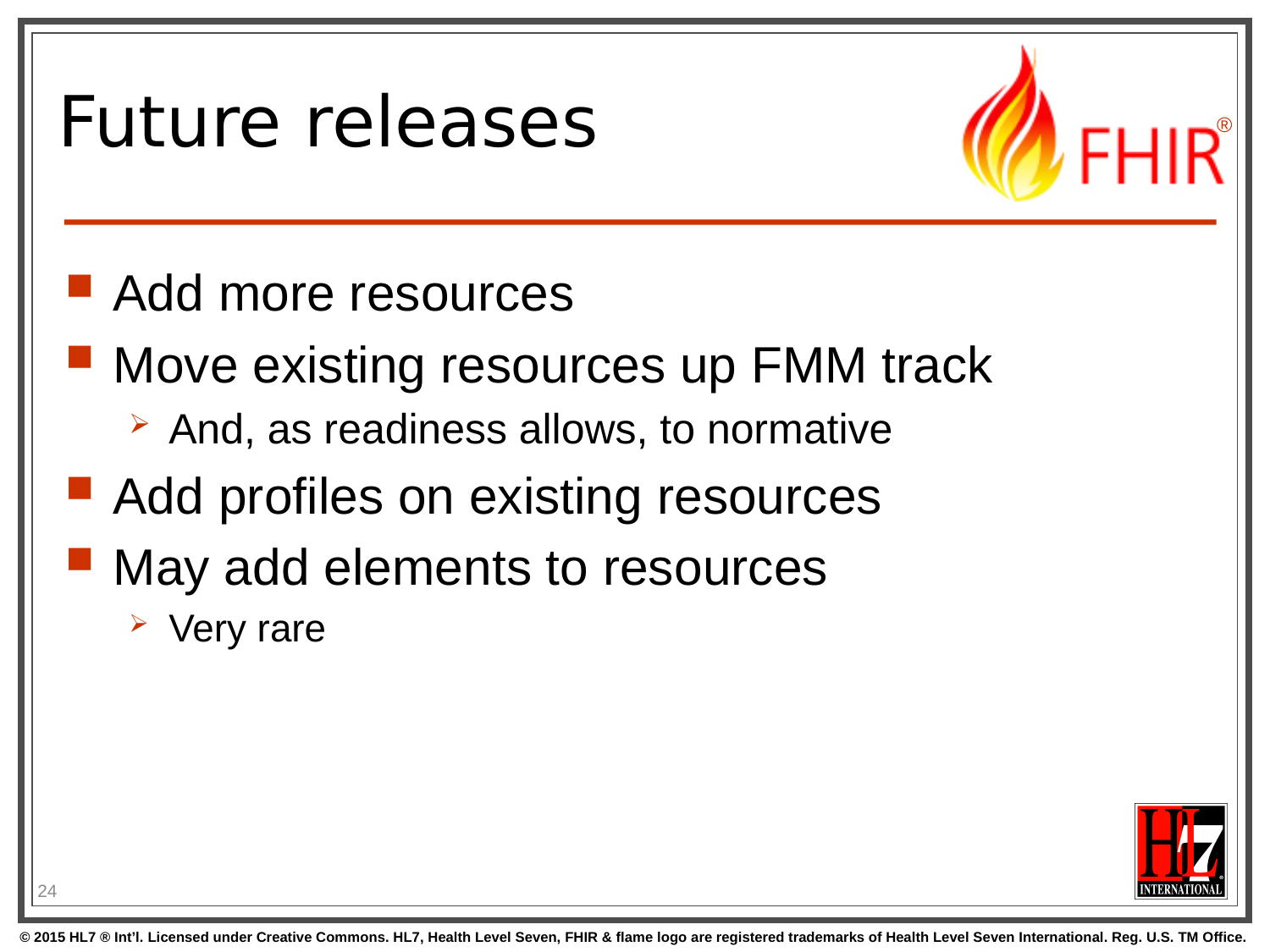

# Future releases
Add more resources
Move existing resources up FMM track
And, as readiness allows, to normative
Add profiles on existing resources
May add elements to resources
Very rare

24